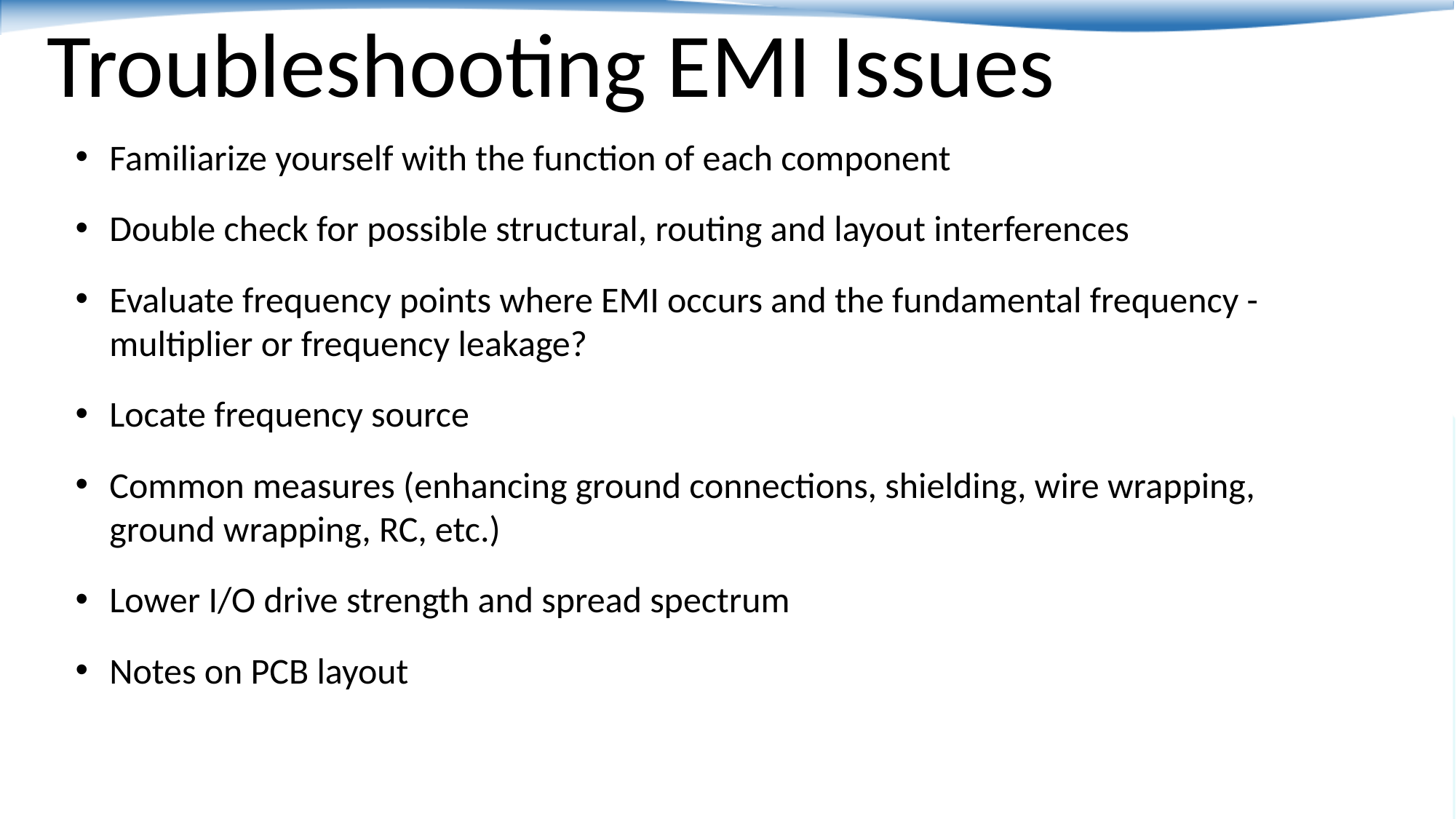

Troubleshooting EMI Issues
Familiarize yourself with the function of each component
Double check for possible structural, routing and layout interferences
Evaluate frequency points where EMI occurs and the fundamental frequency - multiplier or frequency leakage?
Locate frequency source
Common measures (enhancing ground connections, shielding, wire wrapping, ground wrapping, RC, etc.)
Lower I/O drive strength and spread spectrum
Notes on PCB layout